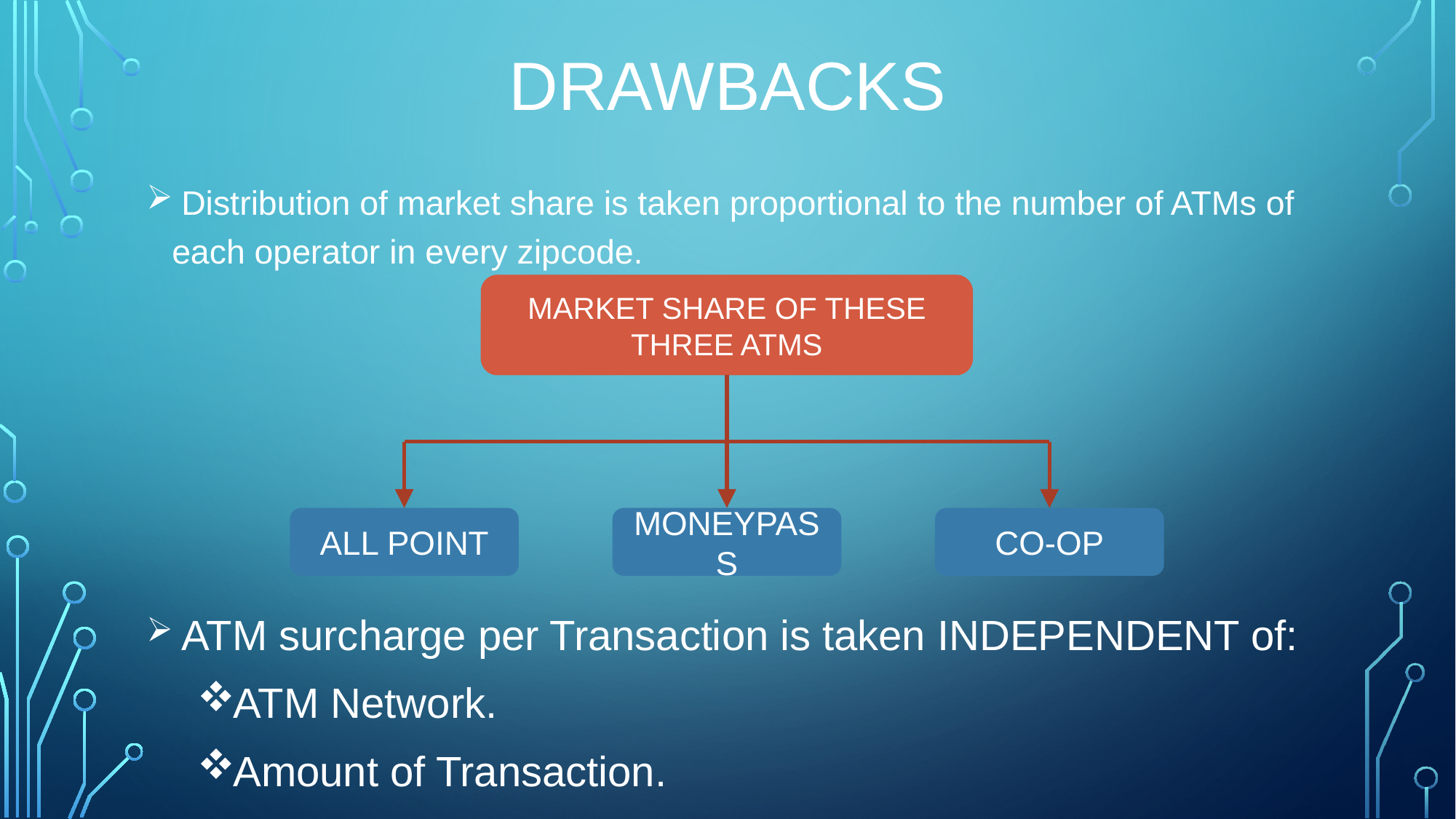

# DRAWBACKS
 Distribution of market share is taken proportional to the number of ATMs of each operator in every zipcode.

 ATM surcharge per Transaction is taken INDEPENDENT of:
ATM Network.
Amount of Transaction.
MARKET SHARE OF THESE THREE ATMS
ALL POINT
MONEYPASS
CO-OP